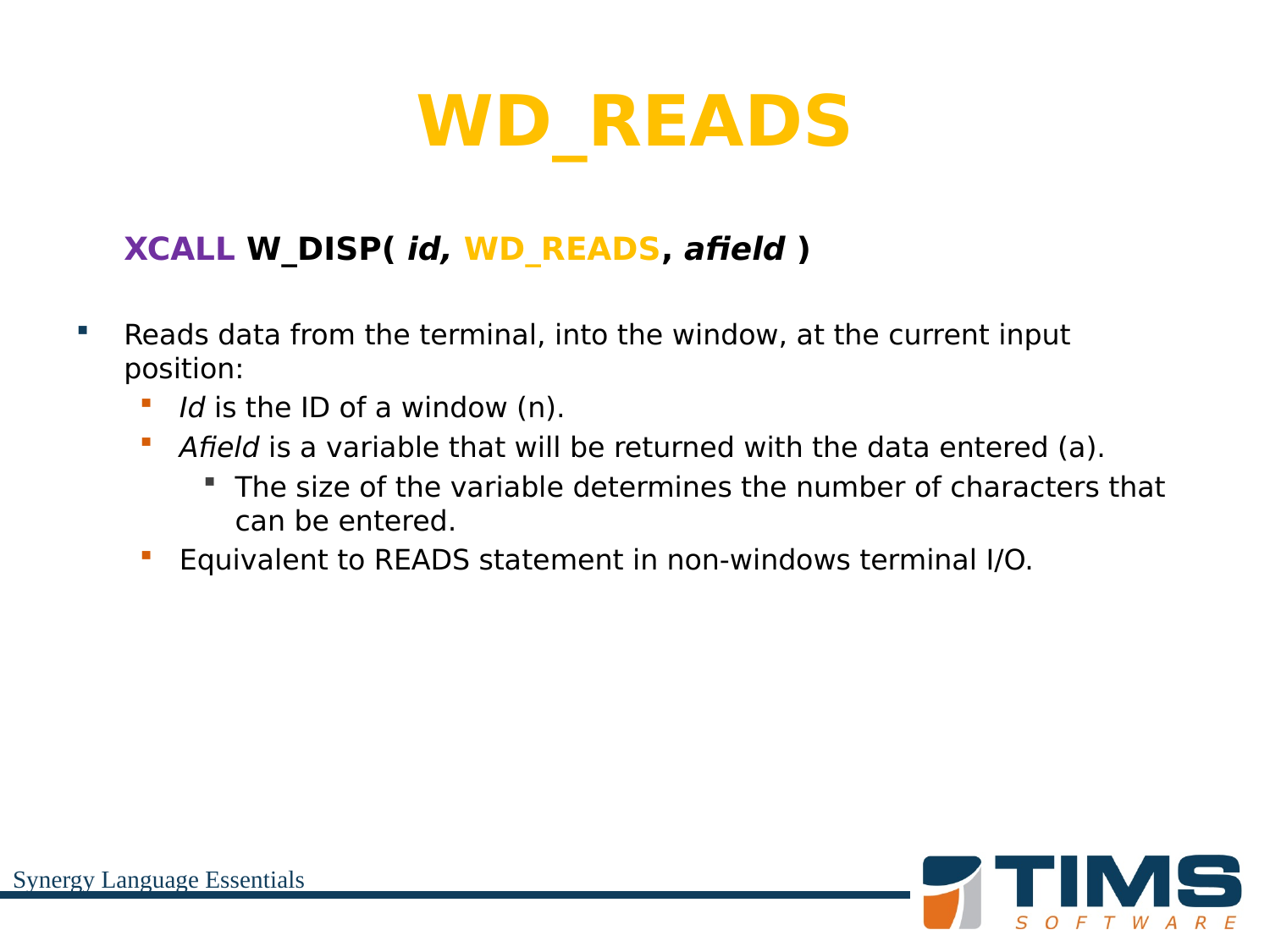

# WD_READS
	XCALL W_DISP( id, WD_READS, afield )

Reads data from the terminal, into the window, at the current input position:
Id is the ID of a window (n).
Afield is a variable that will be returned with the data entered (a).
The size of the variable determines the number of characters that can be entered.
Equivalent to READS statement in non-windows terminal I/O.
Synergy Language Essentials